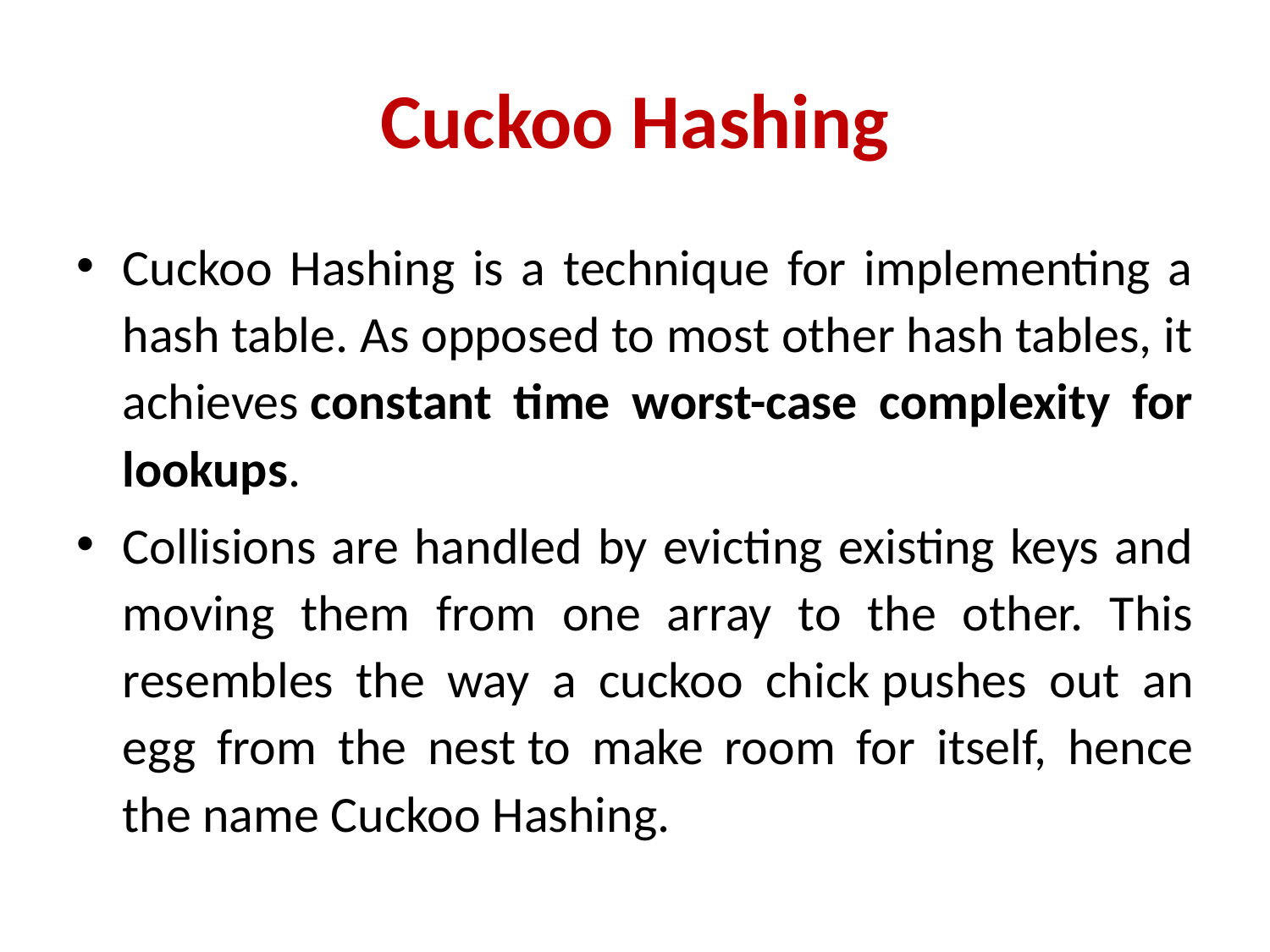

# Cuckoo Hashing
Cuckoo Hashing is a technique for implementing a hash table. As opposed to most other hash tables, it achieves constant time worst-case complexity for lookups.
Collisions are handled by evicting existing keys and moving them from one array to the other. This resembles the way a cuckoo chick pushes out an egg from the nest to make room for itself, hence the name Cuckoo Hashing.